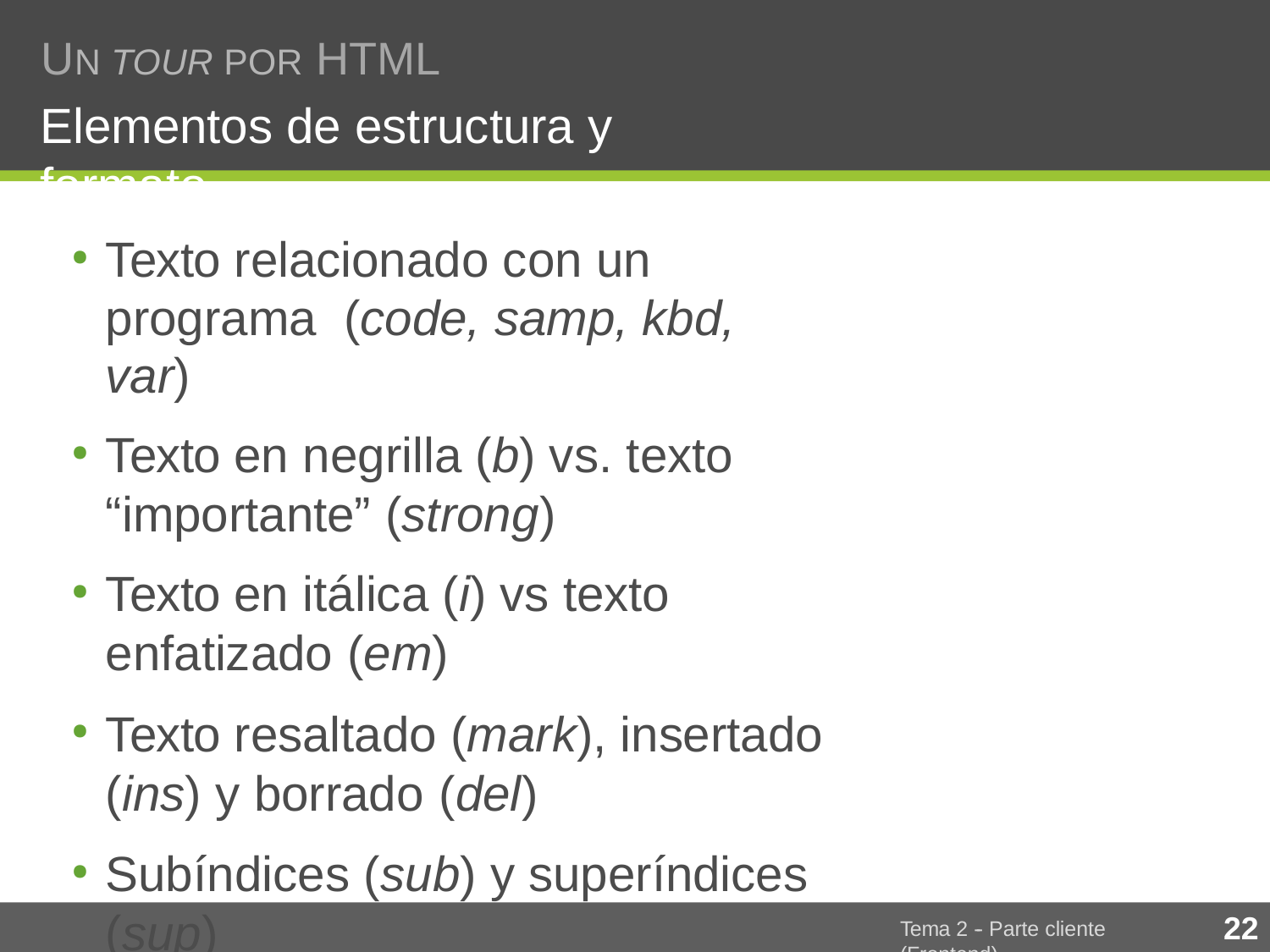

# UN TOUR POR HTML
Elementos de estructura y formato
Texto relacionado con un programa  (code, samp, kbd, var)
Texto en negrilla (b) vs. texto “importante” (strong)
Texto en itálica (i) vs texto enfatizado (em)
Texto resaltado (mark), insertado (ins) y borrado (del)
Subíndices (sub) y superíndices (sup)
“Letra pequeña” (small)
Abreviaturas (abbr) y deﬁniciones (dfn)
22
Tema 2 -­‐ Parte cliente (Frontend)